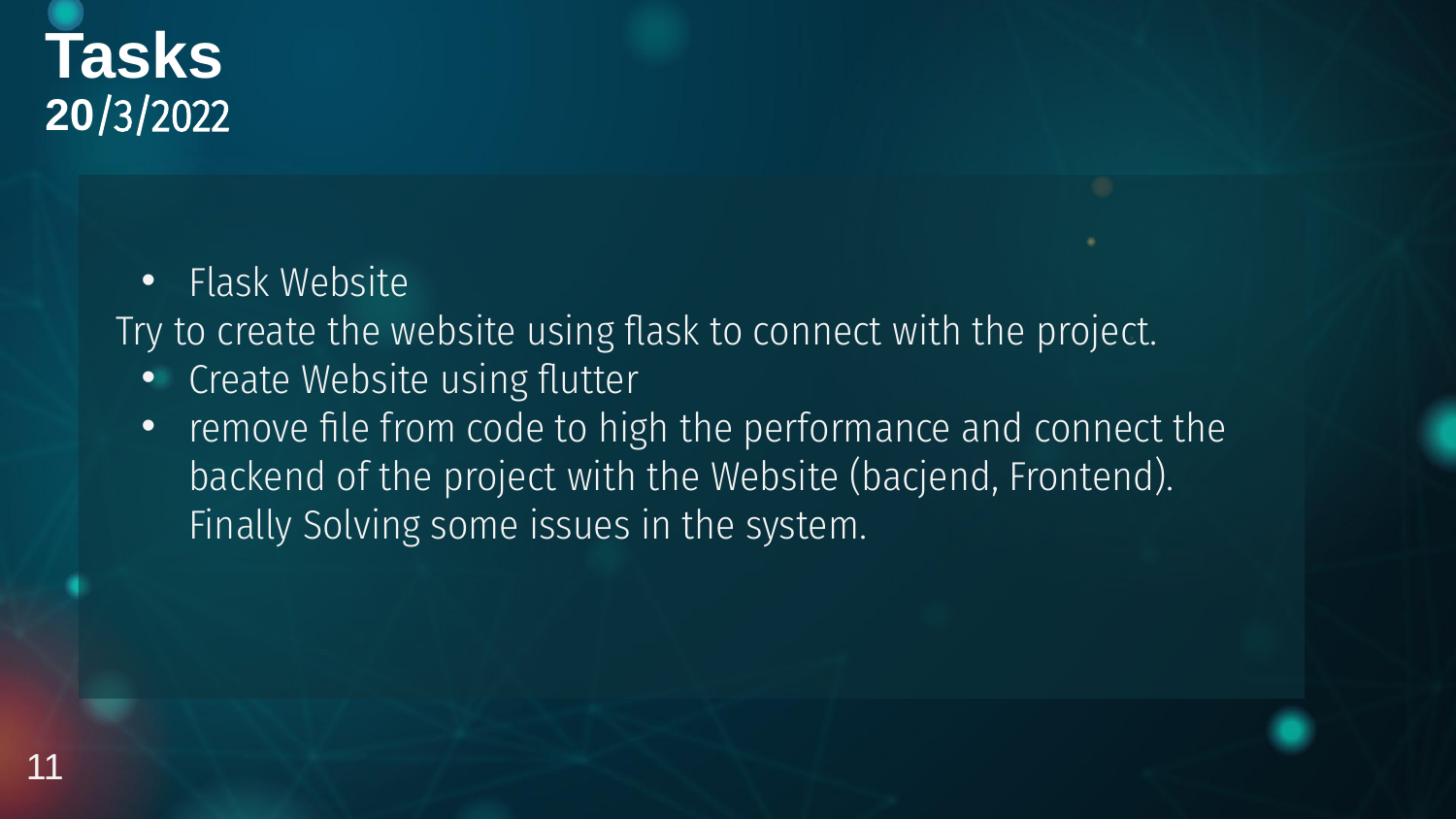

Tasks
20/3/2022

Flask Website
Try to create the website using flask to connect with the project.
Create Website using flutter
remove file from code to high the performance and connect the backend of the project with the Website (bacjend, Frontend). Finally Solving some issues in the system.

11